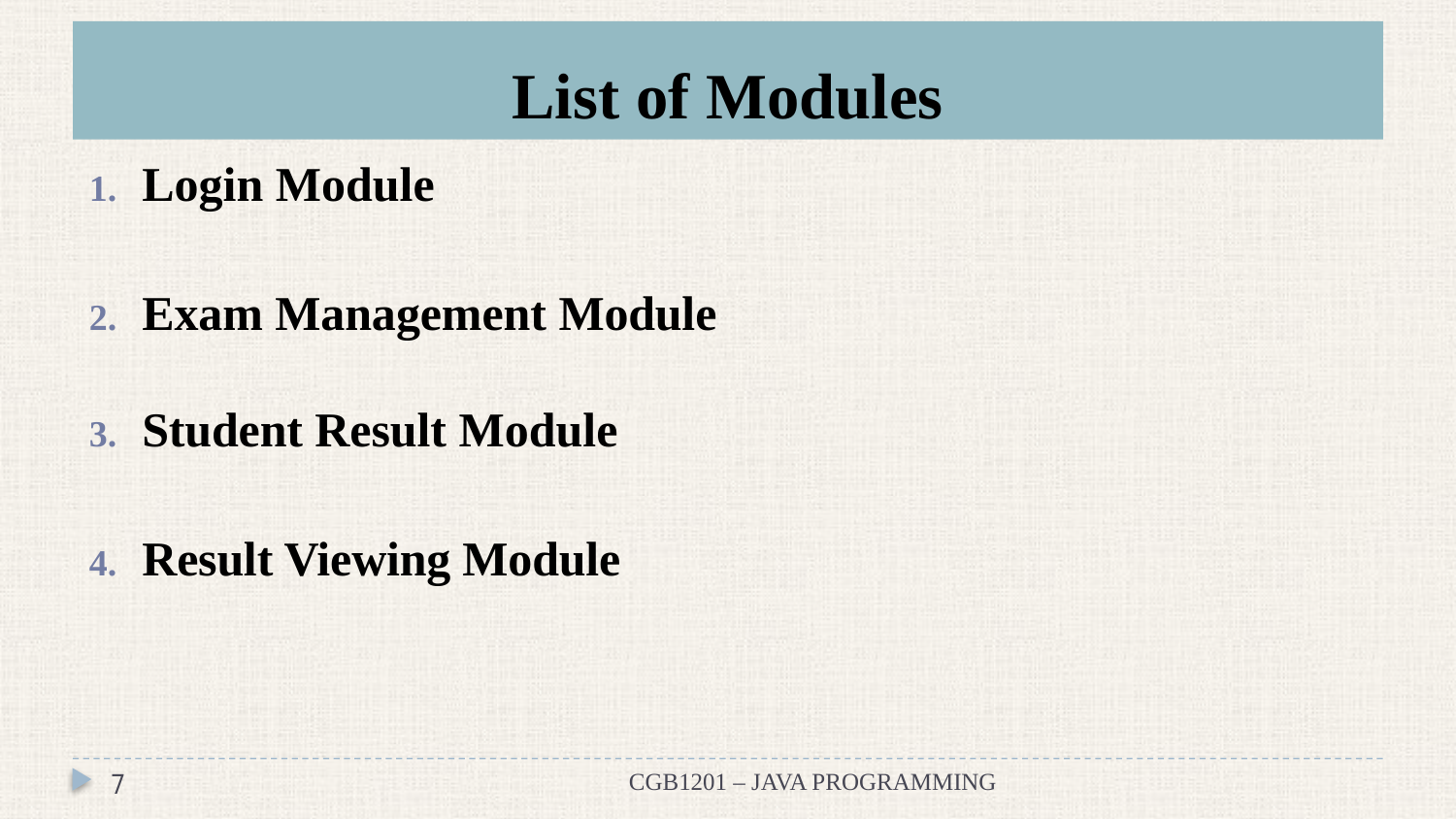

# List of Modules
Login Module

Exam Management Module

Student Result Module

Result Viewing Module

7
CGB1201 – JAVA PROGRAMMING